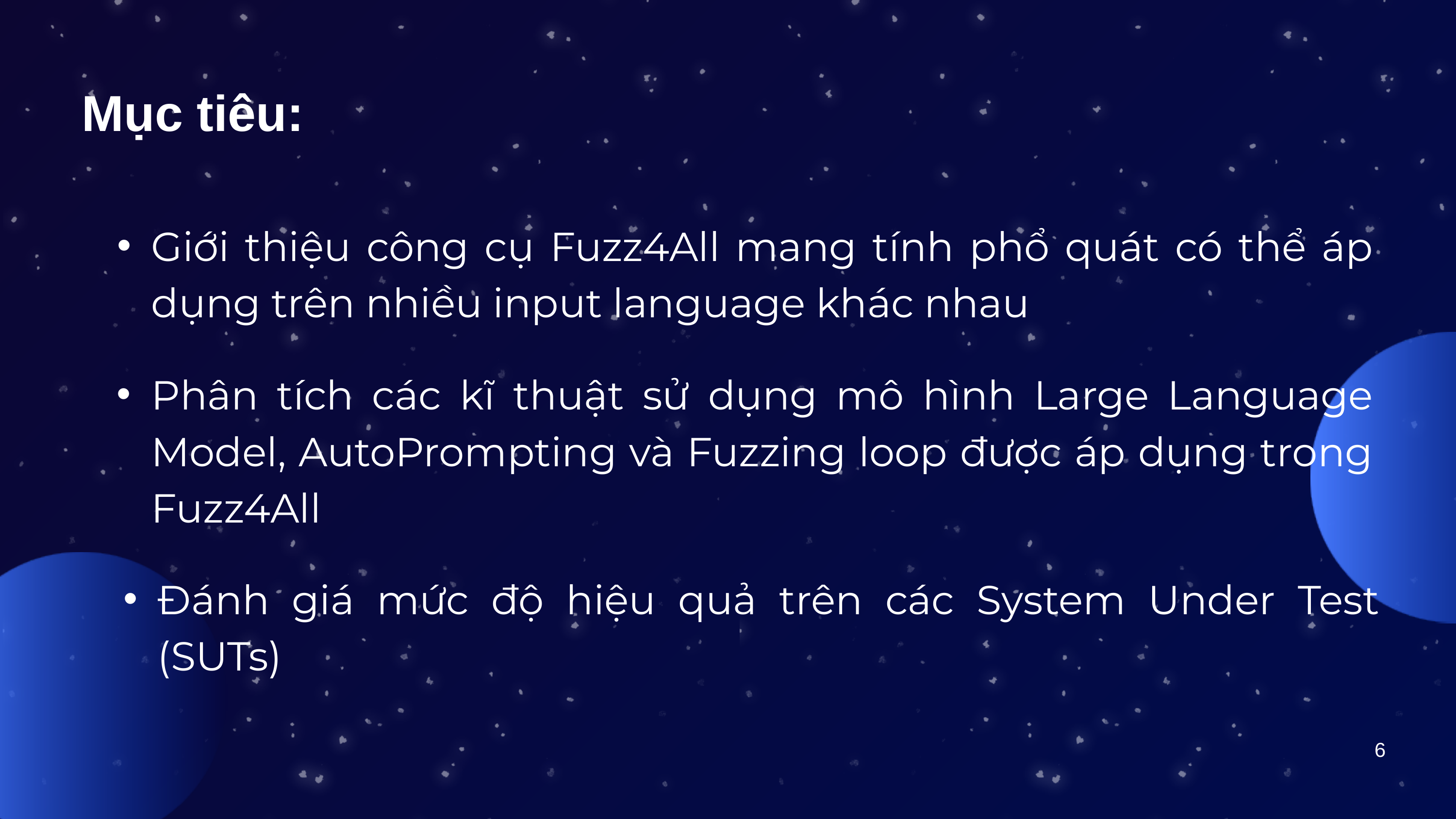

Mục tiêu:
Giới thiệu công cụ Fuzz4All mang tính phổ quát có thể áp dụng trên nhiều input language khác nhau

Phân tích các kĩ thuật sử dụng mô hình Large Language Model, AutoPrompting và Fuzzing loop được áp dụng trong Fuzz4All

Đánh giá mức độ hiệu quả trên các System Under Test (SUTs)
6